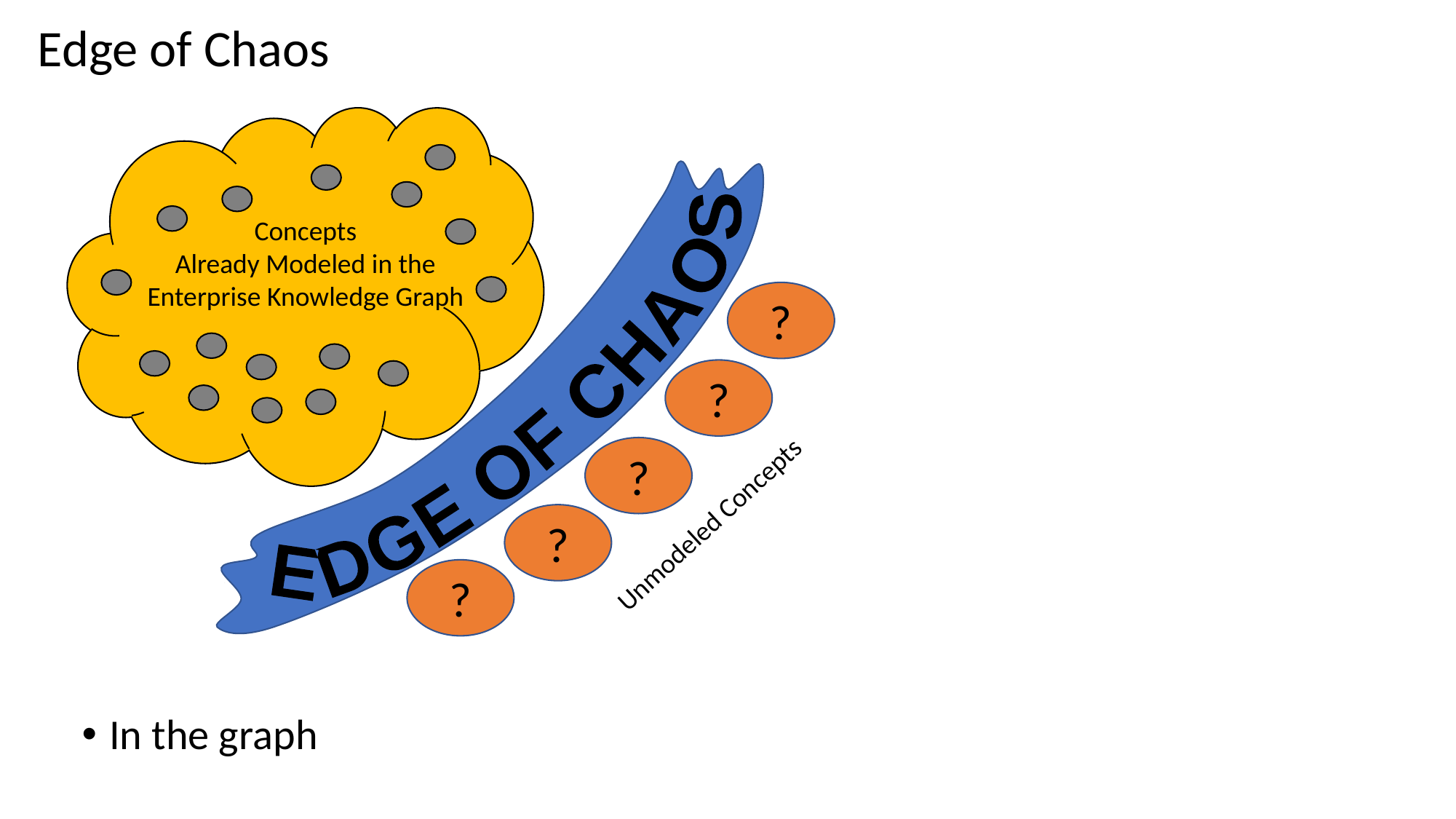

# Edge of Chaos

Concepts
Already Modeled in the
Enterprise Knowledge Graph

?
EDGE OF CHAOS

?

?
Unmodeled Concepts
?
?
In the graph